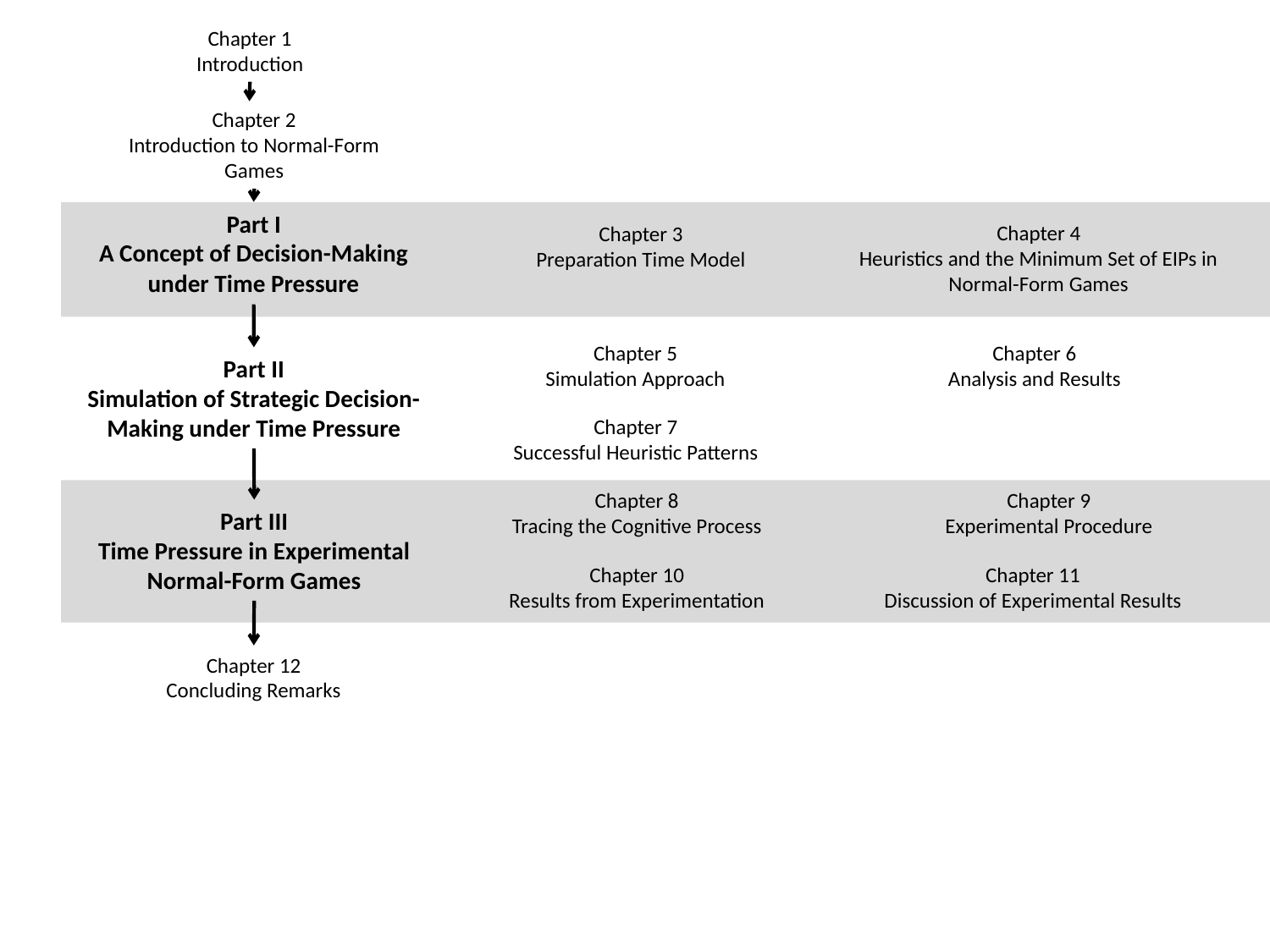

Chapter 1
Introduction
Chapter 2
Introduction to Normal-Form Games
Part I
A Concept of Decision-Making under Time Pressure

Chapter 4
Heuristics and the Minimum Set of EIPs in Normal-Form Games
Chapter 3
Preparation Time Model
Chapter 5
Simulation Approach
Chapter 6
Analysis and Results
Part II
Simulation of Strategic Decision-Making under Time Pressure
Chapter 7
Successful Heuristic Patterns

Chapter 8
Tracing the Cognitive Process
Chapter 9
Experimental Procedure
Part III
Time Pressure in Experimental Normal-Form Games
Chapter 10
Results from Experimentation
Chapter 11
Discussion of Experimental Results
Chapter 12
Concluding Remarks